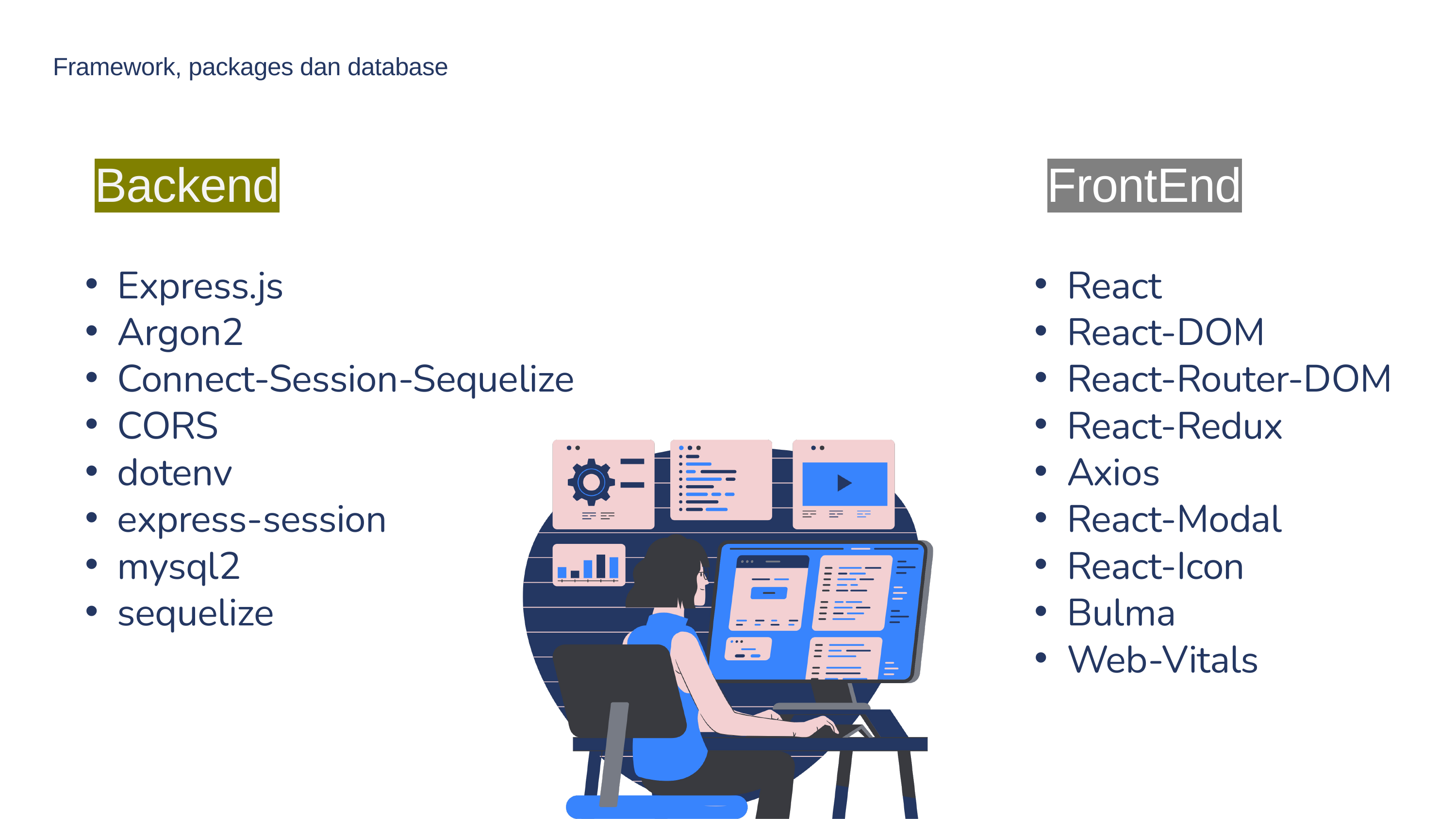

Framework, packages dan database
Backend
FrontEnd
Express.js
Argon2
Connect-Session-Sequelize
CORS
dotenv
express-session
mysql2
sequelize
React
React-DOM
React-Router-DOM
React-Redux
Axios
React-Modal
React-Icon
Bulma
Web-Vitals